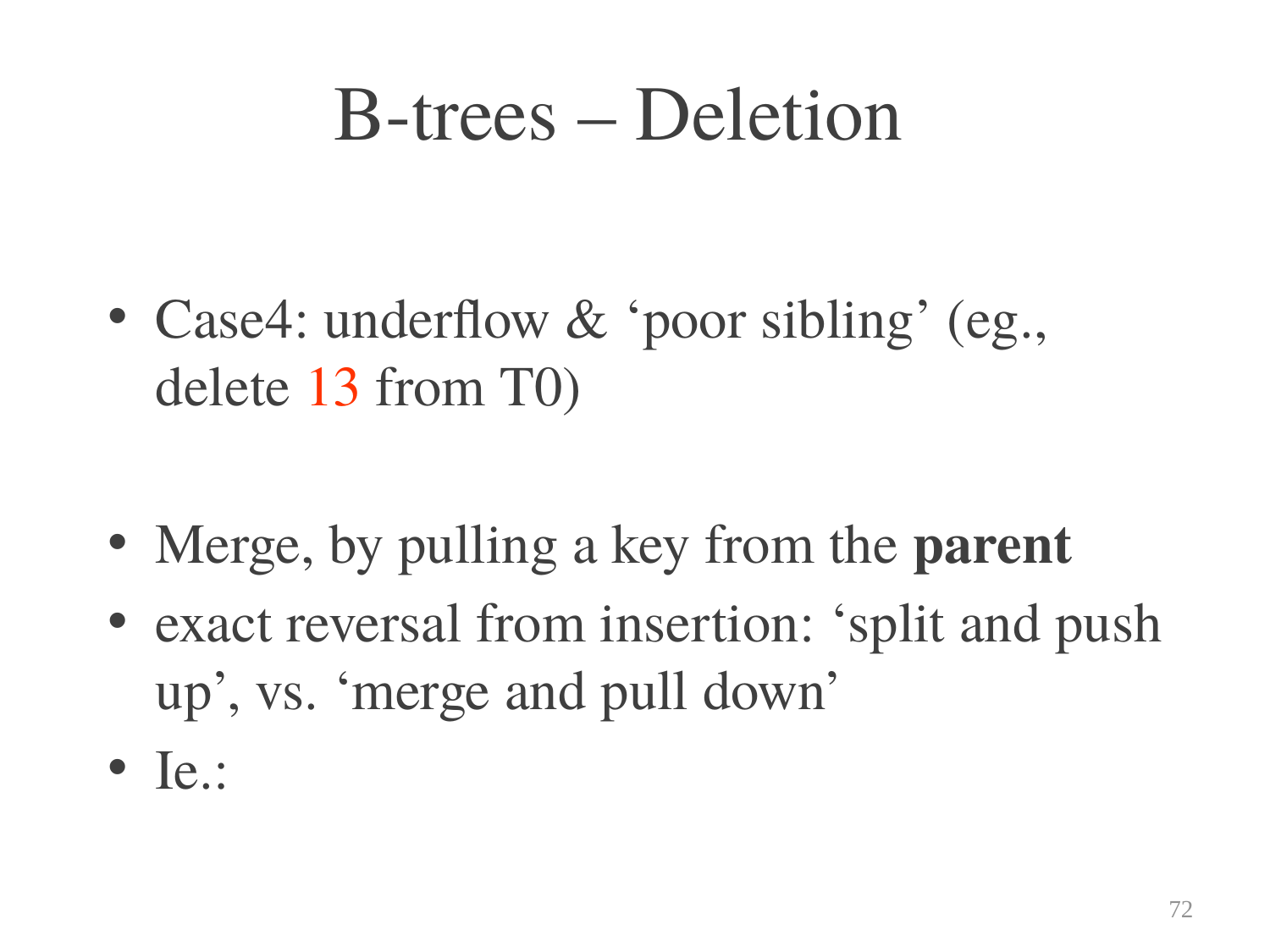

# B-trees – Deletion
Case4: underflow & ‘poor sibling’ (eg., delete 13 from T0)

Merge, by pulling a key from the parent
exact reversal from insertion: ‘split and push up’, vs. ‘merge and pull down’
Ie.:

72